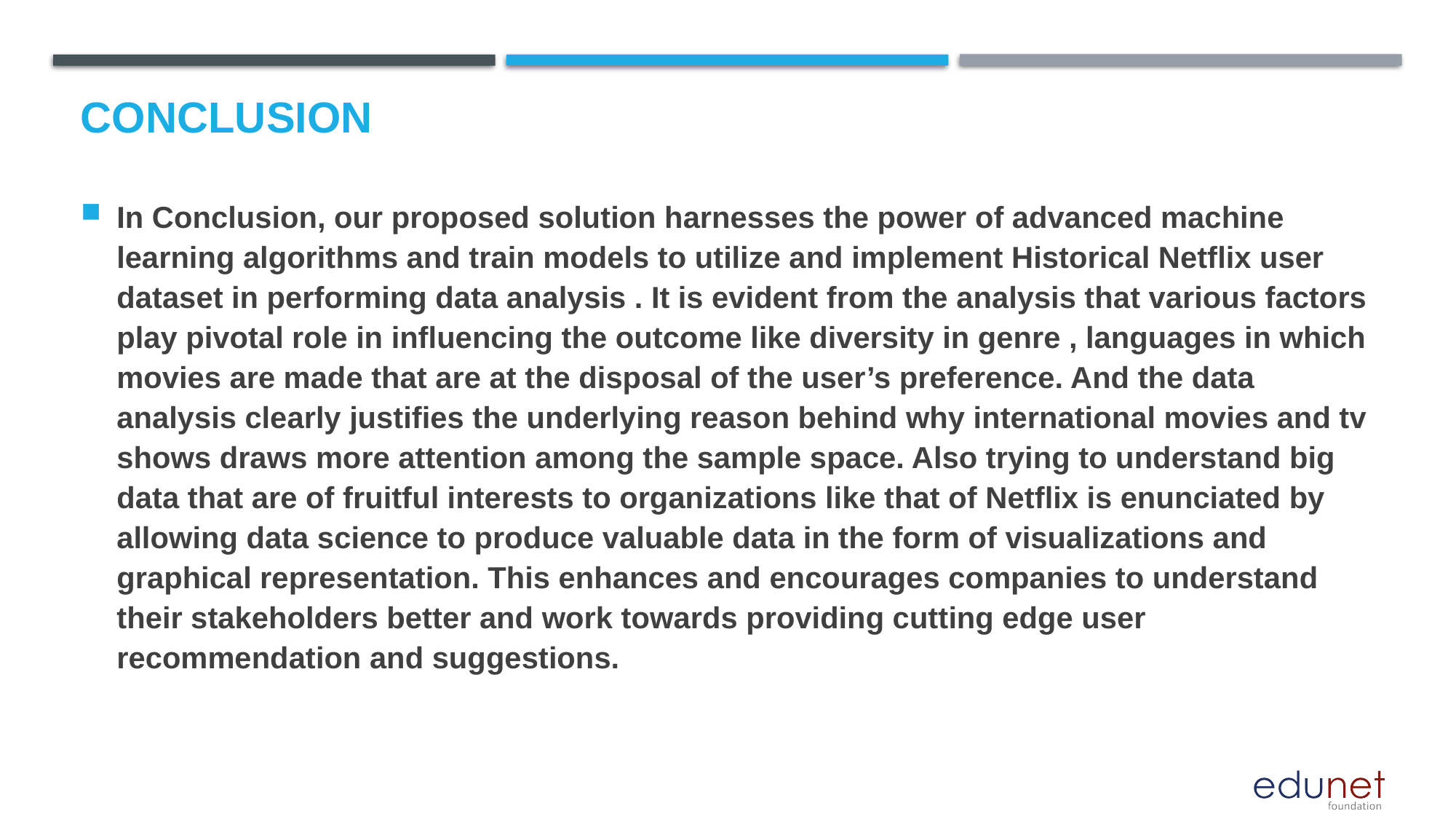

# Conclusion
In Conclusion, our proposed solution harnesses the power of advanced machine learning algorithms and train models to utilize and implement Historical Netflix user dataset in performing data analysis . It is evident from the analysis that various factors play pivotal role in influencing the outcome like diversity in genre , languages in which movies are made that are at the disposal of the user’s preference. And the data analysis clearly justifies the underlying reason behind why international movies and tv shows draws more attention among the sample space. Also trying to understand big data that are of fruitful interests to organizations like that of Netflix is enunciated by allowing data science to produce valuable data in the form of visualizations and graphical representation. This enhances and encourages companies to understand their stakeholders better and work towards providing cutting edge user recommendation and suggestions.